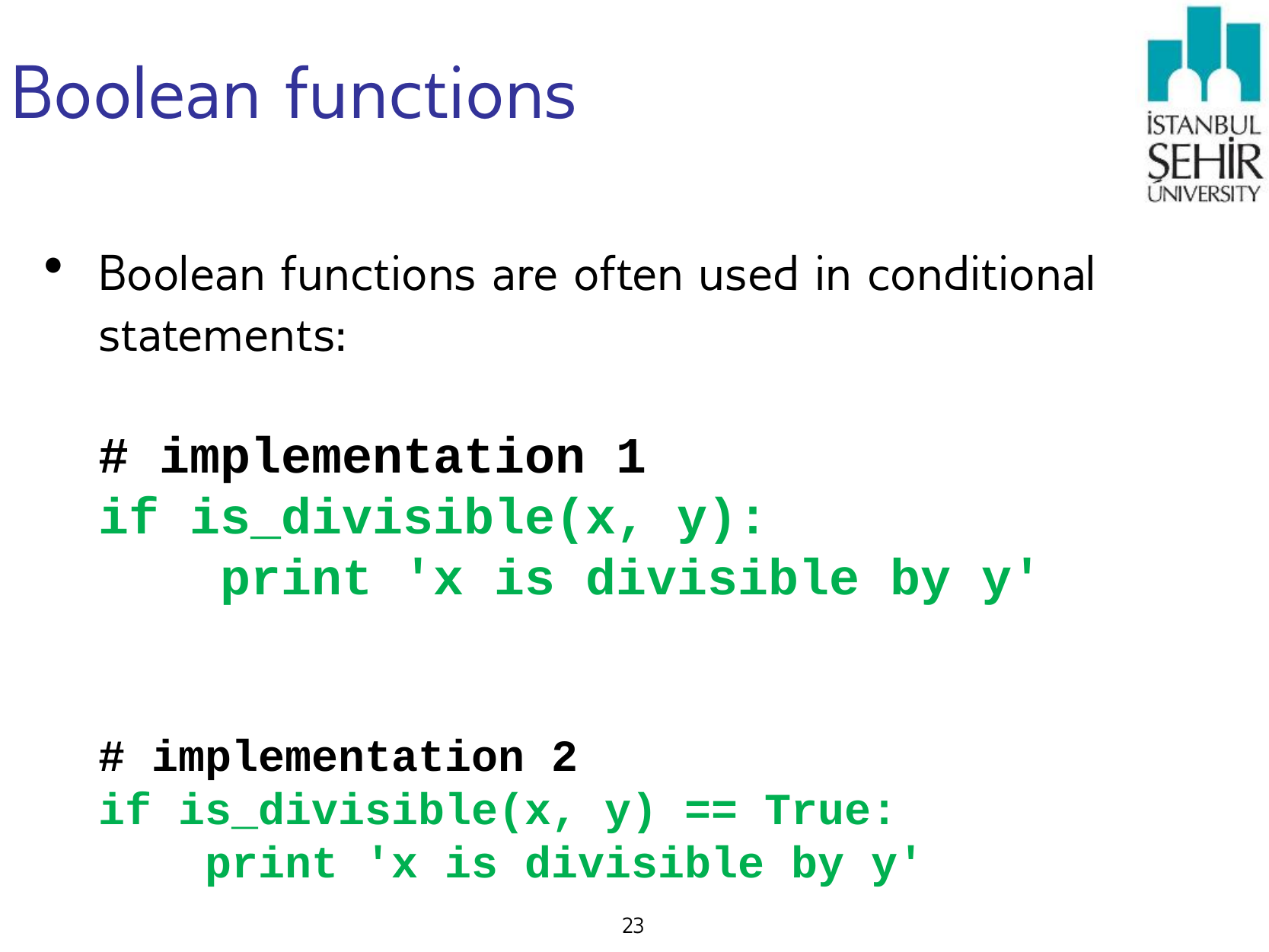

# Boolean functions
Boolean functions are often used in conditional statements:
# implementation 1
if is_divisible(x, y):
    print 'x is divisible by y'
# implementation 2
if is_divisible(x, y) == True:
    print 'x is divisible by y'
23